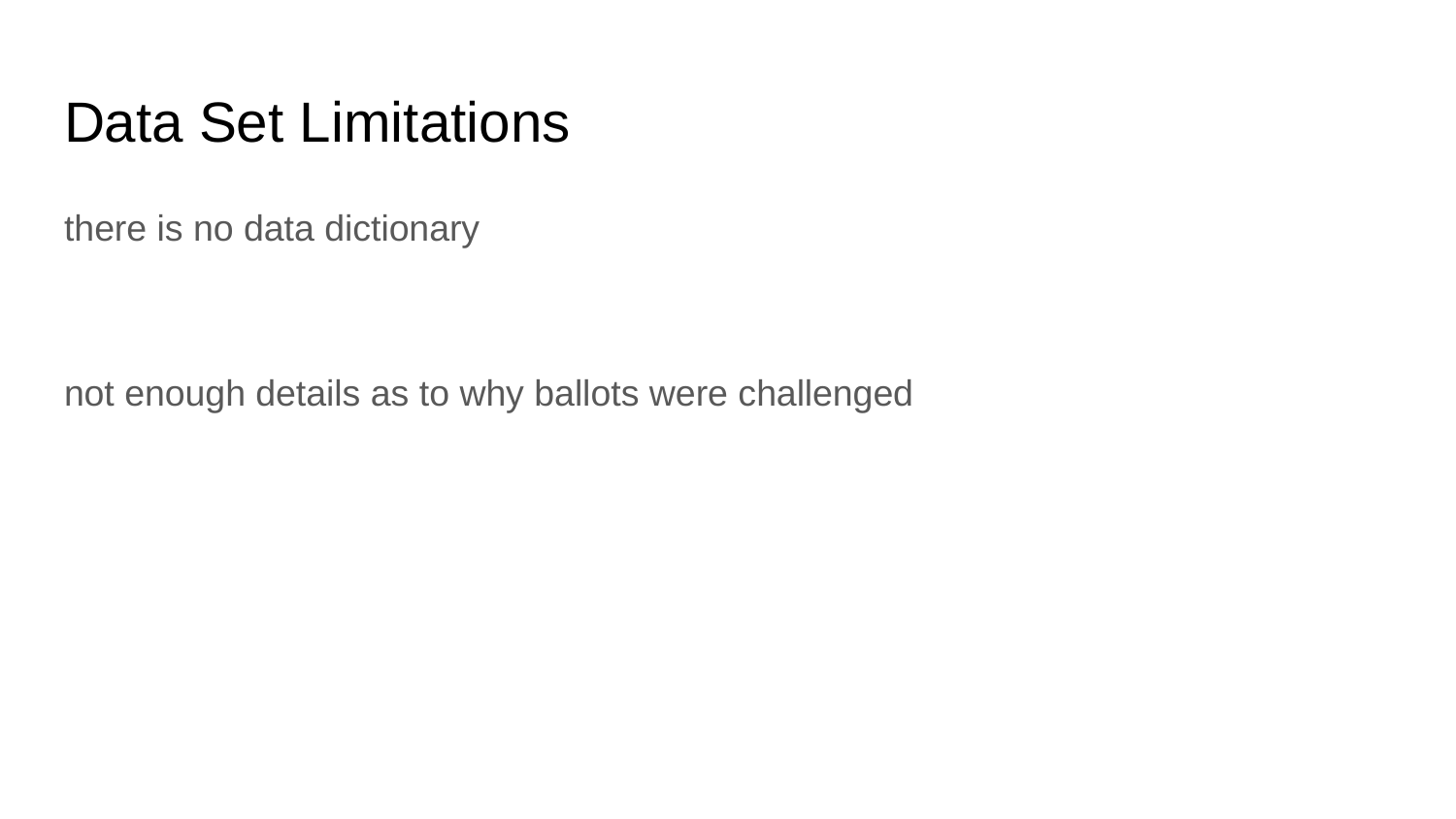

# Data Set Limitations
there is no data dictionary

not enough details as to why ballots were challenged